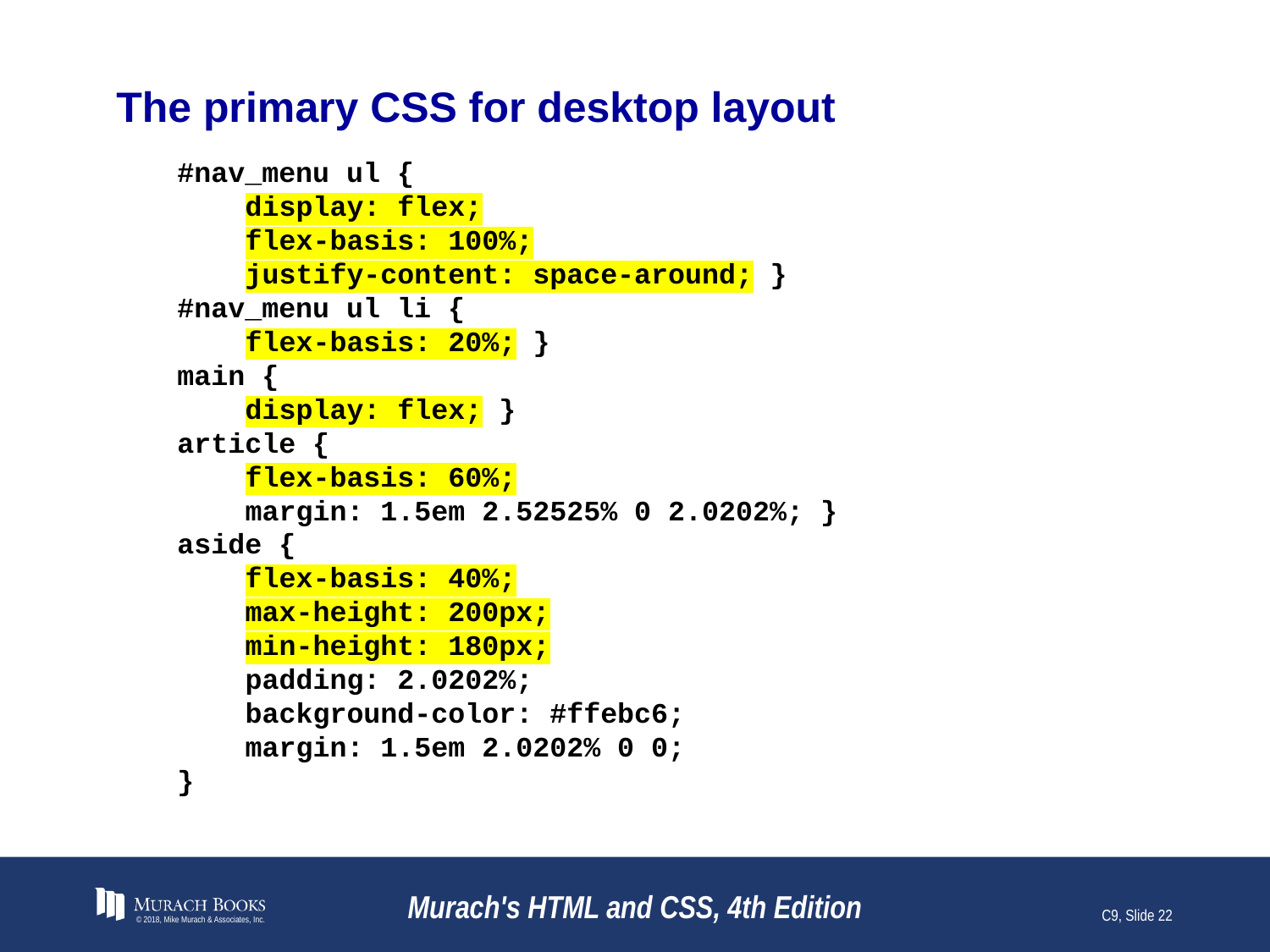

# The primary CSS for desktop layout
#nav_menu ul {
    display: flex;
    flex-basis: 100%;
    justify-content: space-around; }
#nav_menu ul li {
    flex-basis: 20%; }
main {
    display: flex; }
article {
    flex-basis: 60%;
    margin: 1.5em 2.52525% 0 2.0202%; }
aside {
    flex-basis: 40%;
    max-height: 200px;
    min-height: 180px;
    padding: 2.0202%;
    background-color: #ffebc6;
    margin: 1.5em 2.0202% 0 0;
}

© 2018, Mike Murach & Associates, Inc.
Murach's HTML and CSS, 4th Edition

C9, Slide 22